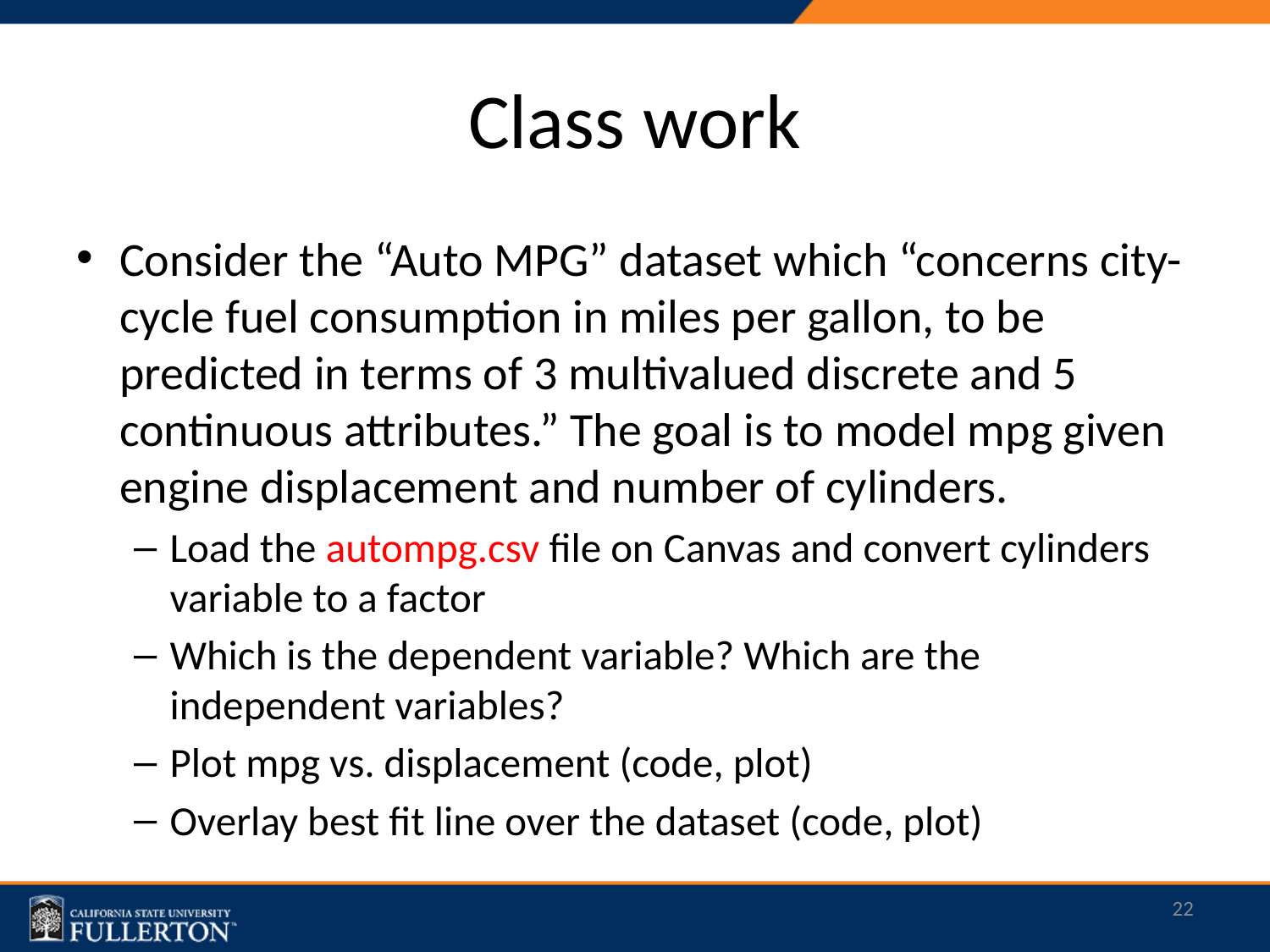

# Class work
Consider the “Auto MPG” dataset which “concerns city-cycle fuel consumption in miles per gallon, to be predicted in terms of 3 multivalued discrete and 5 continuous attributes.” The goal is to model mpg given engine displacement and number of cylinders.
Load the autompg.csv file on Canvas and convert cylinders variable to a factor
Which is the dependent variable? Which are the independent variables?
Plot mpg vs. displacement (code, plot)
Overlay best fit line over the dataset (code, plot)
22